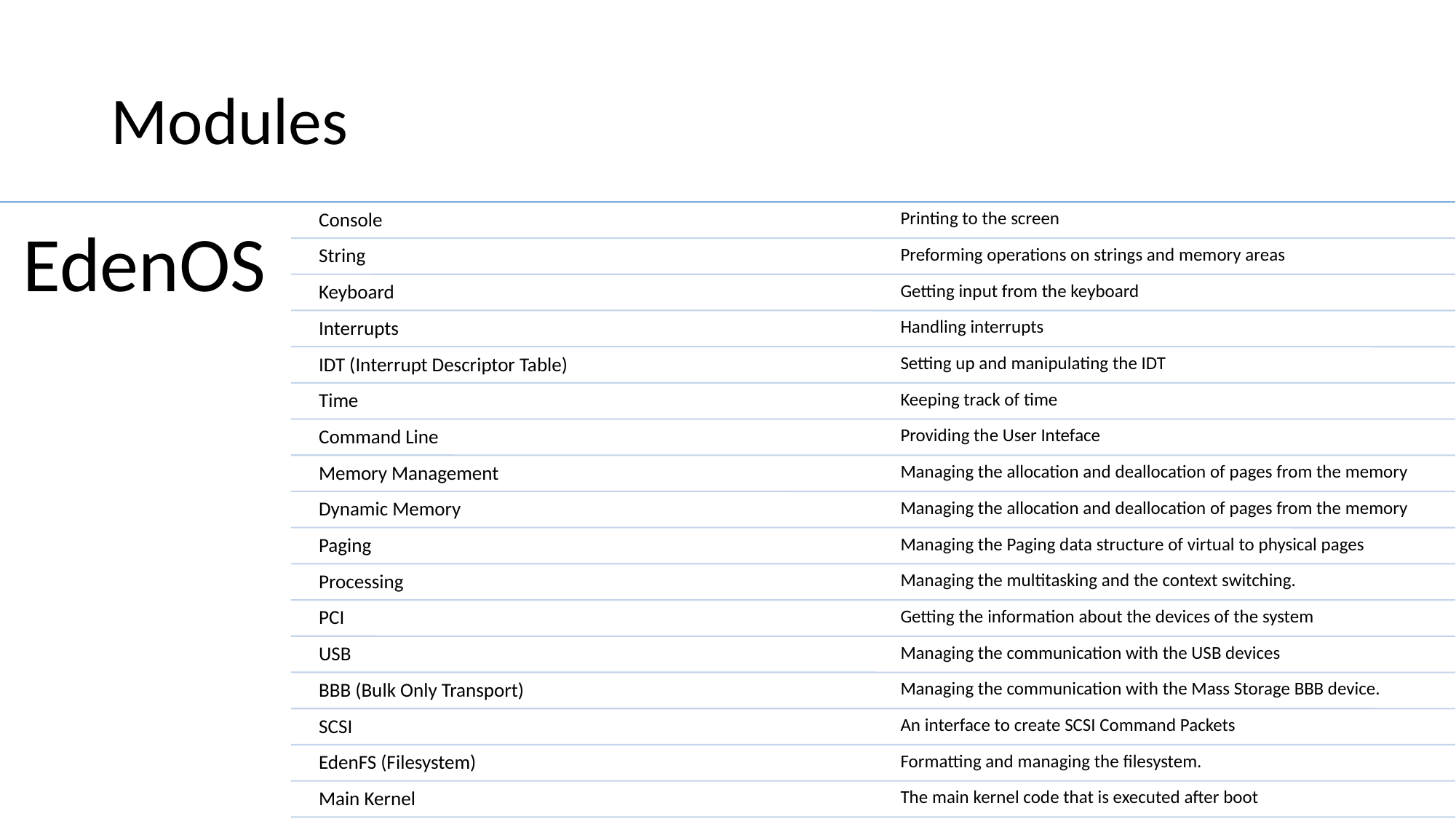

# Modules
EdenOS
Console
Printing to the screen
String
Preforming operations on strings and memory areas
Keyboard
Getting input from the keyboard
Interrupts
Handling interrupts
IDT (Interrupt Descriptor Table)
Setting up and manipulating the IDT
Time
Keeping track of time
Command Line
Providing the User Inteface
Memory Management
Managing the allocation and deallocation of pages from the memory
Dynamic Memory
Managing the allocation and deallocation of pages from the memory
Paging
Managing the Paging data structure of virtual to physical pages
Processing
Managing the multitasking and the context switching.
PCI
Getting the information about the devices of the system
USB
Managing the communication with the USB devices
BBB (Bulk Only Transport)
Managing the communication with the Mass Storage BBB device.
SCSI
An interface to create SCSI Command Packets
EdenFS (Filesystem)
Formatting and managing the filesystem.
Main Kernel
The main kernel code that is executed after boot